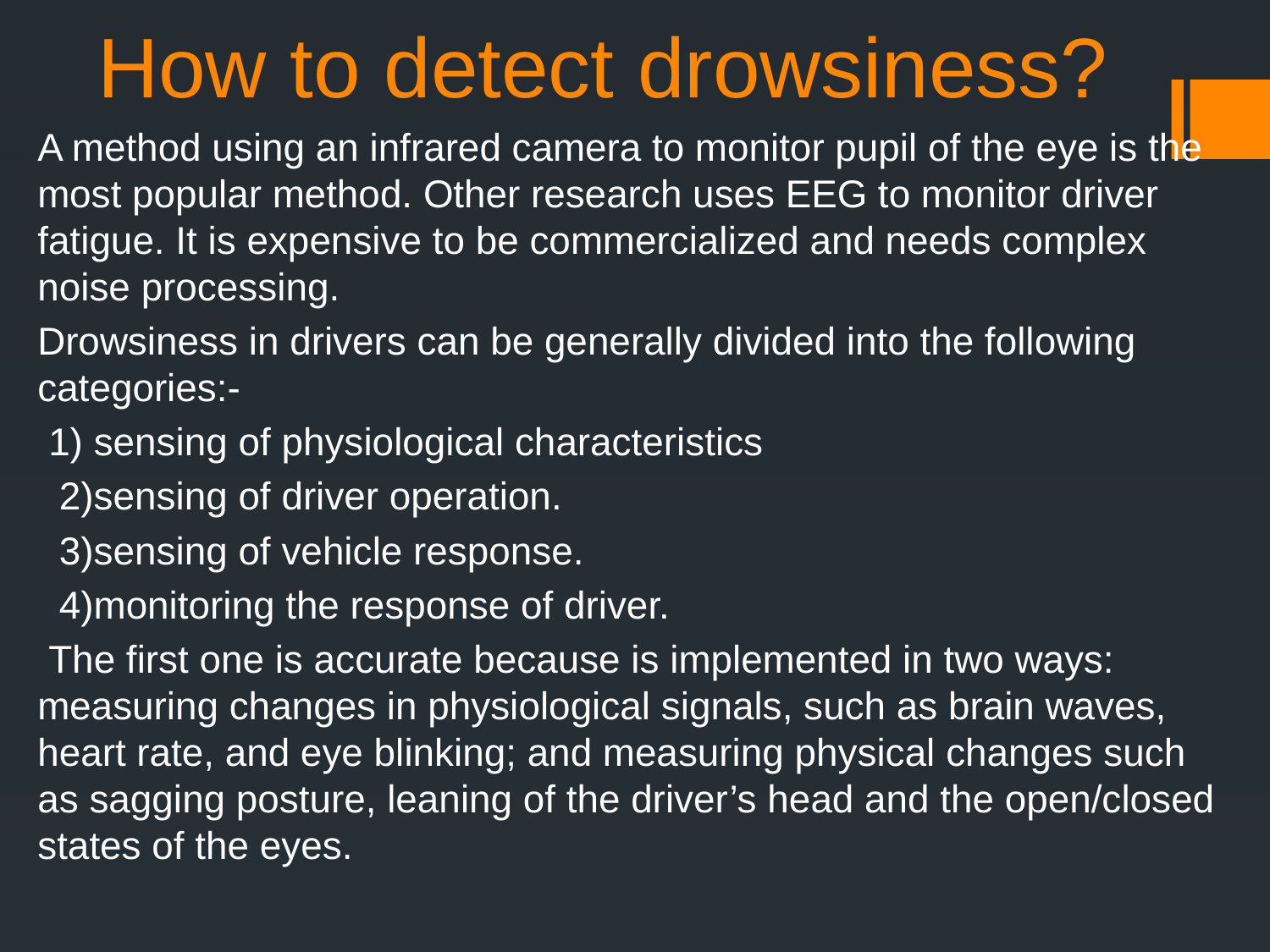

# How to detect drowsiness?
A method using an infrared camera to monitor pupil of the eye is the most popular method. Other research uses EEG to monitor driver fatigue. It is expensive to be commercialized and needs complex noise processing.
Drowsiness in drivers can be generally divided into the following categories:-
 1) sensing of physiological characteristics
  2)sensing of driver operation.
  3)sensing of vehicle response.
  4)monitoring the response of driver.
 The first one is accurate because is implemented in two ways: measuring changes in physiological signals, such as brain waves, heart rate, and eye blinking; and measuring physical changes such as sagging posture, leaning of the driver’s head and the open/closed states of the eyes.